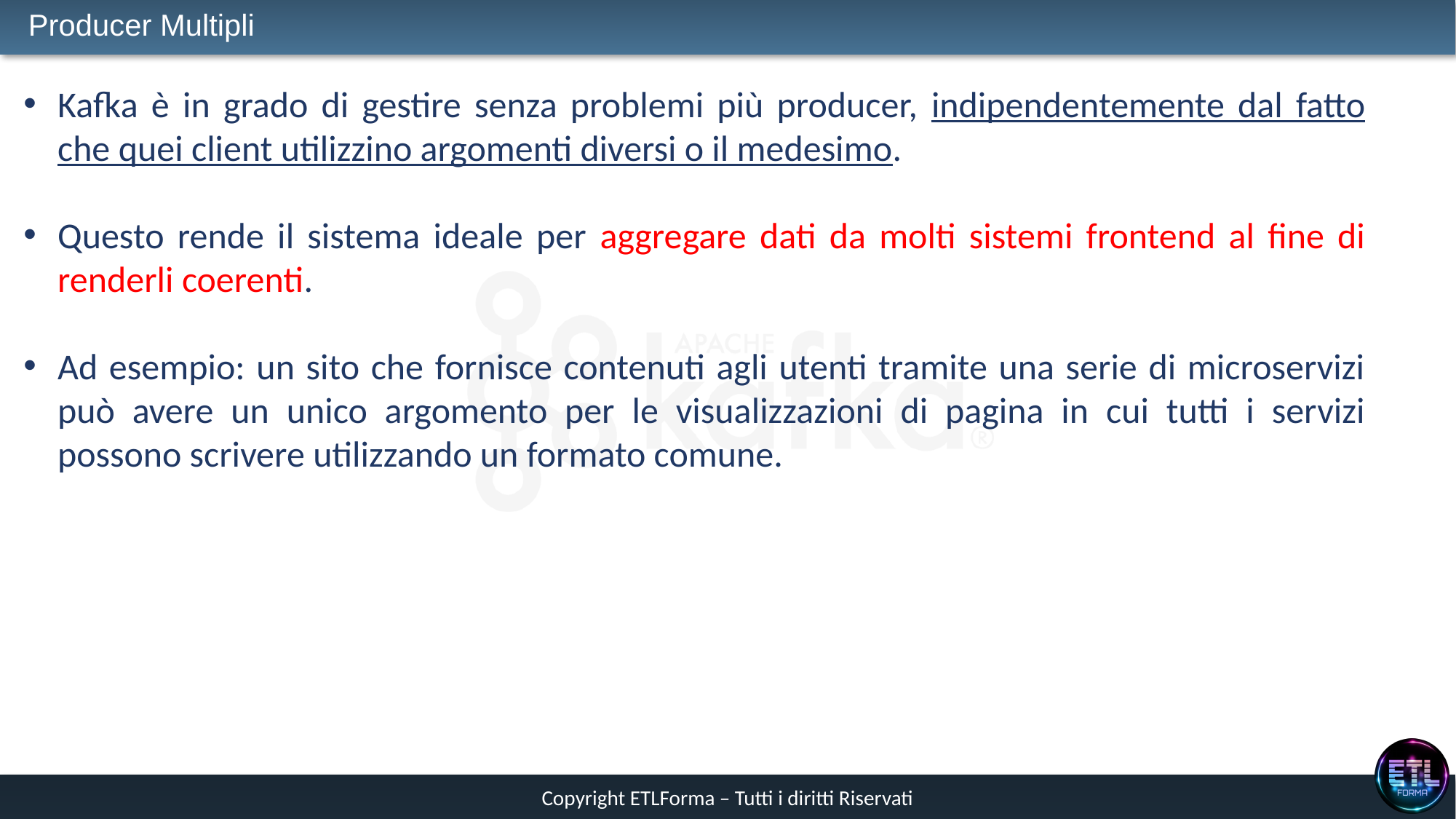

# Producer Multipli
Kafka è in grado di gestire senza problemi più producer, indipendentemente dal fatto che quei client utilizzino argomenti diversi o il medesimo.

Questo rende il sistema ideale per aggregare dati da molti sistemi frontend al fine di renderli coerenti.

Ad esempio: un sito che fornisce contenuti agli utenti tramite una serie di microservizi può avere un unico argomento per le visualizzazioni di pagina in cui tutti i servizi possono scrivere utilizzando un formato comune.